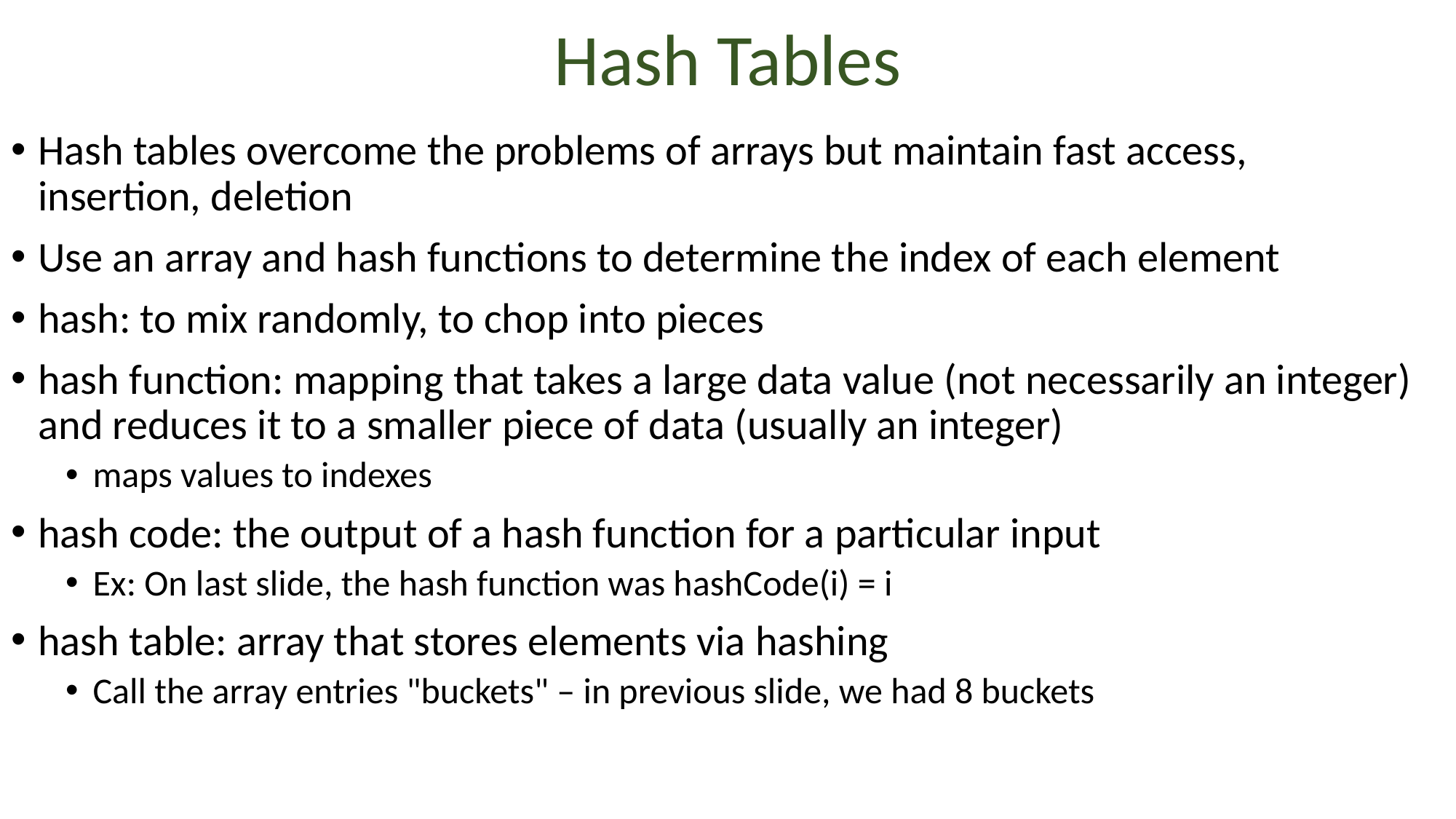

# Hash Tables
Hash tables overcome the problems of arrays but maintain fast access, insertion, deletion
Use an array and hash functions to determine the index of each element
hash: to mix randomly, to chop into pieces
hash function: mapping that takes a large data value (not necessarily an integer) and reduces it to a smaller piece of data (usually an integer)
maps values to indexes
hash code: the output of a hash function for a particular input
Ex: On last slide, the hash function was hashCode(i) = i
hash table: array that stores elements via hashing
Call the array entries "buckets" – in previous slide, we had 8 buckets